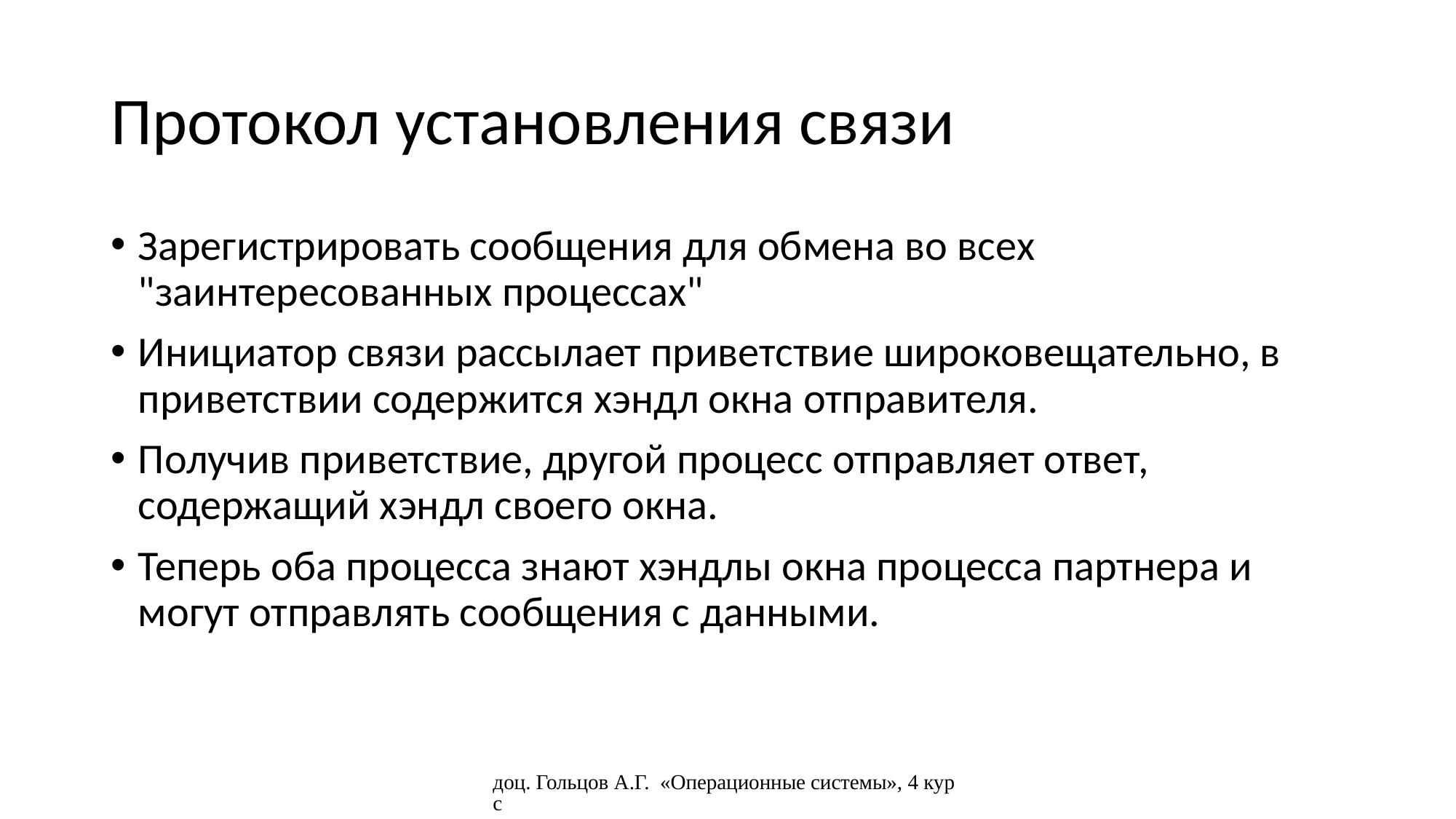

# Протокол установления связи
Зарегистрировать сообщения для обмена во всех "заинтересованных процессах"
Инициатор связи рассылает приветствие широковещательно, в приветствии содержится хэндл окна отправителя.
Получив приветствие, другой процесс отправляет ответ, содержащий хэндл своего окна.
Теперь оба процесса знают хэндлы окна процесса партнера и могут отправлять сообщения с данными.
доц. Гольцов А.Г.  «Операционные системы», 4 курс